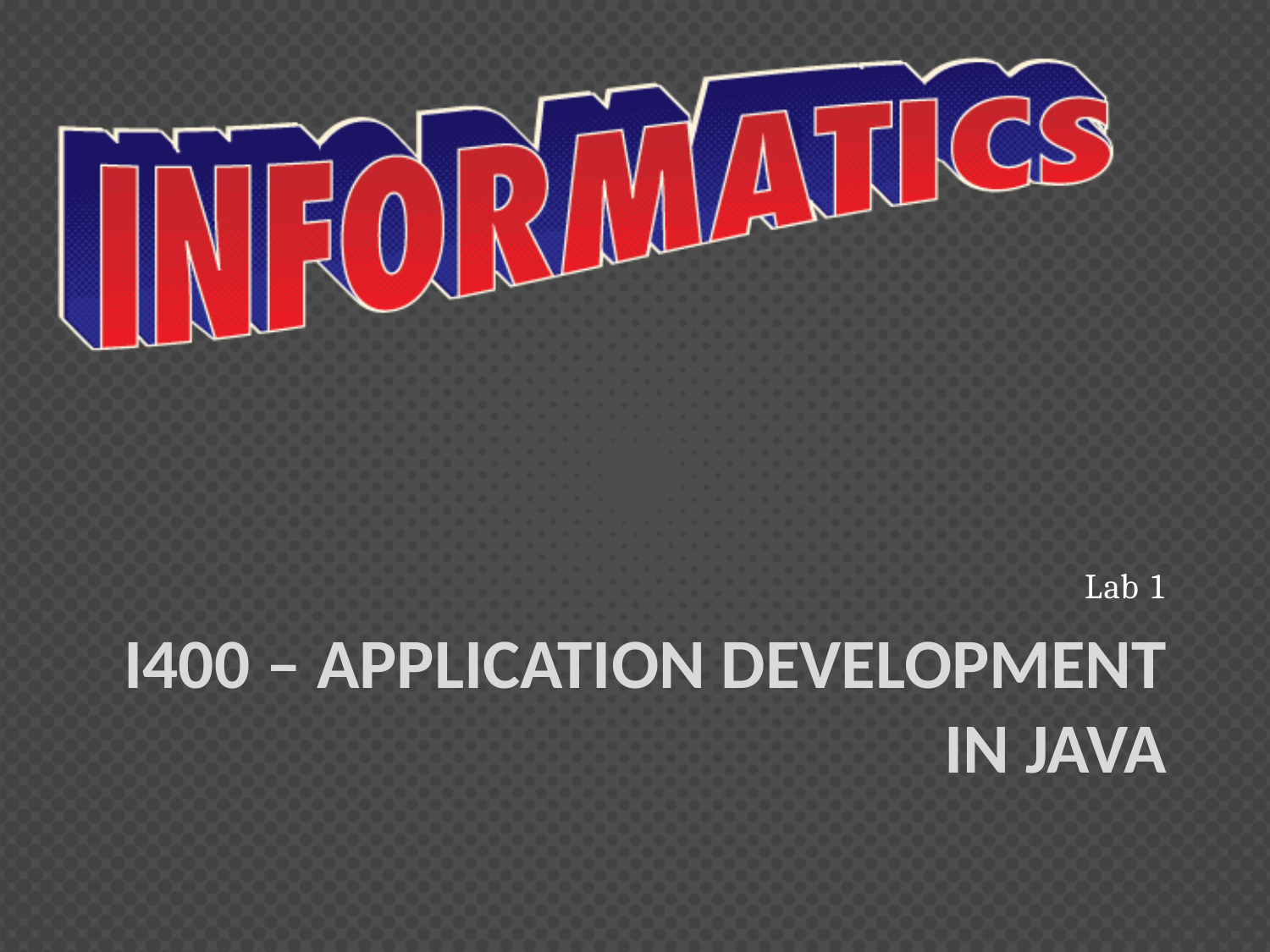

Lab 1
# I400 – Application Development in Java